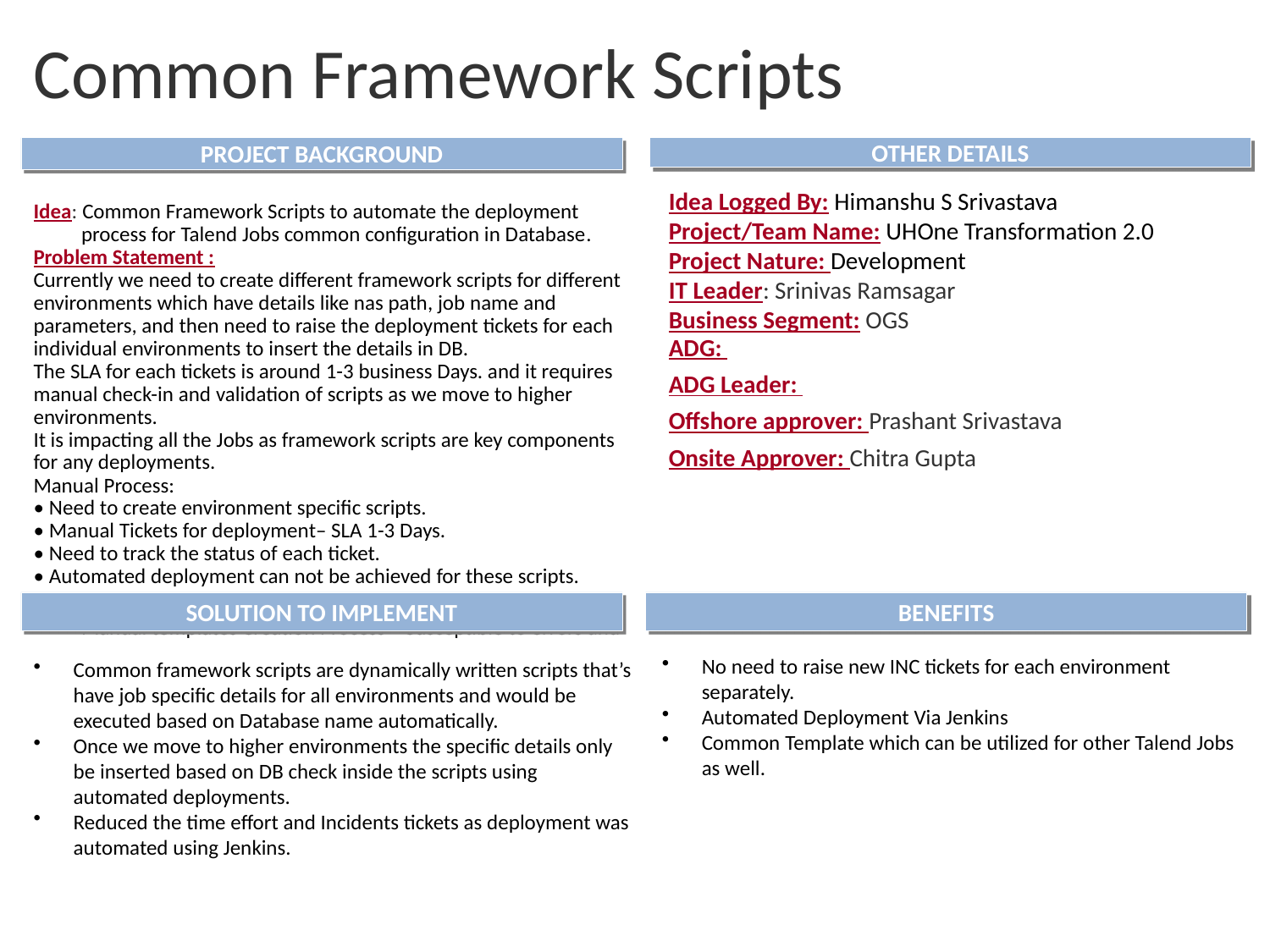

# Common Framework Scripts
PROJECT BACKGROUND
OTHER DETAILS

Idea: Common Framework Scripts to automate the deployment process for Talend Jobs common configuration in Database.
Problem Statement :
Currently we need to create different framework scripts for different environments which have details like nas path, job name and parameters, and then need to raise the deployment tickets for each individual environments to insert the details in DB.
The SLA for each tickets is around 1-3 business Days. and it requires manual check-in and validation of scripts as we move to higher environments.
It is impacting all the Jobs as framework scripts are key components for any deployments.
Manual Process:
• Need to create environment specific scripts.
• Manual Tickets for deployment– SLA 1-3 Days.
• Need to track the status of each ticket.
• Automated deployment can not be achieved for these scripts.
Manual Process:
Manual templates Creation Process – Susceptible to errors and
Idea Logged By: Himanshu S Srivastava
Project/Team Name: UHOne Transformation 2.0
Project Nature: Development
IT Leader: Srinivas Ramsagar
Business Segment: OGS
ADG:
ADG Leader:
Offshore approver: Prashant Srivastava
Onsite Approver: Chitra Gupta
SOLUTION TO IMPLEMENT
BENEFITS
No need to raise new INC tickets for each environment separately.
Automated Deployment Via Jenkins
Common Template which can be utilized for other Talend Jobs as well.

Common framework scripts are dynamically written scripts that’s have job specific details for all environments and would be executed based on Database name automatically.
Once we move to higher environments the specific details only be inserted based on DB check inside the scripts using automated deployments.
Reduced the time effort and Incidents tickets as deployment was automated using Jenkins.